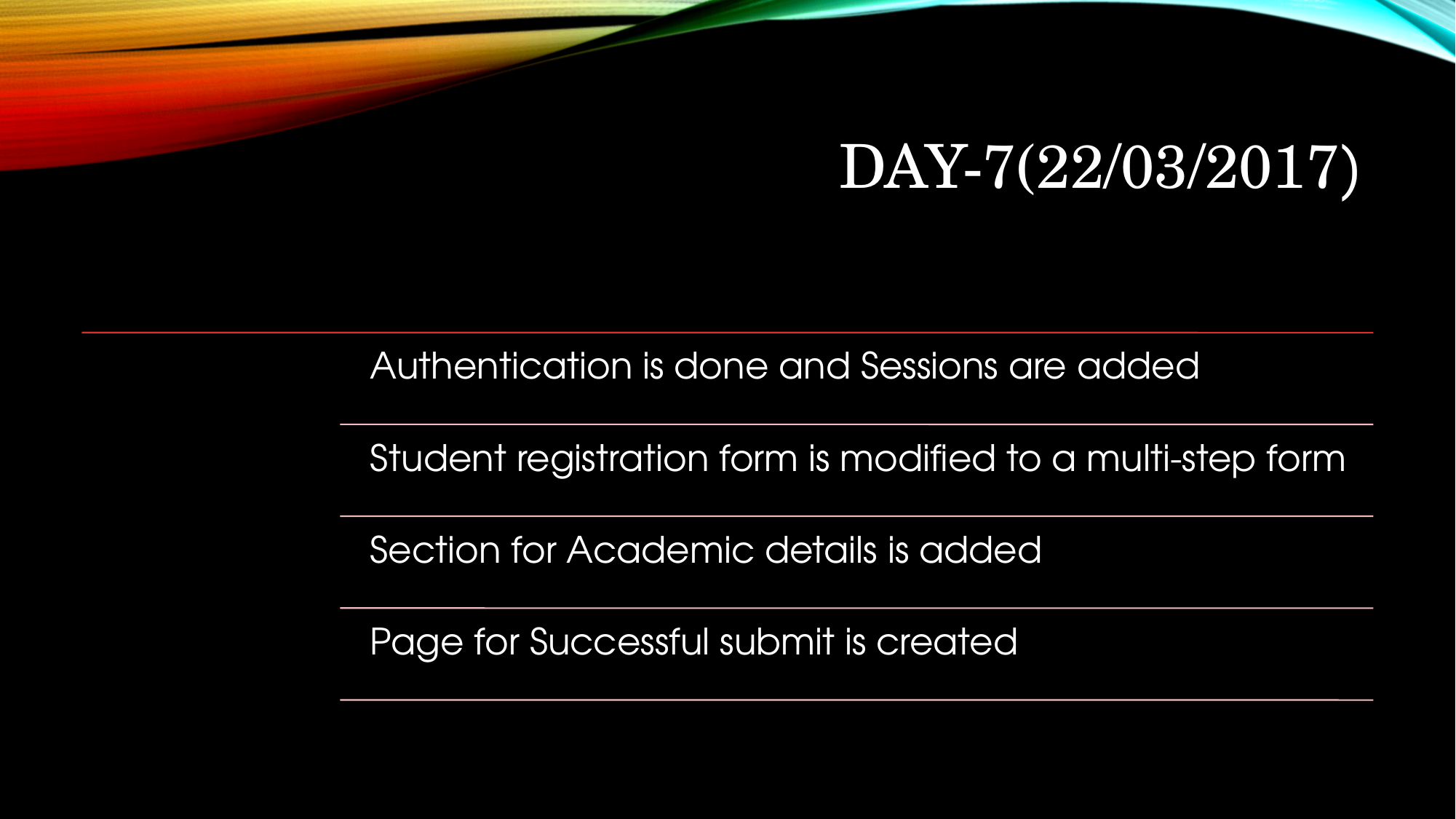

# DAY-7(22/03/2017)

Authentication is done and Sessions are added
Student registration form is modified to a multi-step form
Section for Academic details is added
Page for Successful submit is created